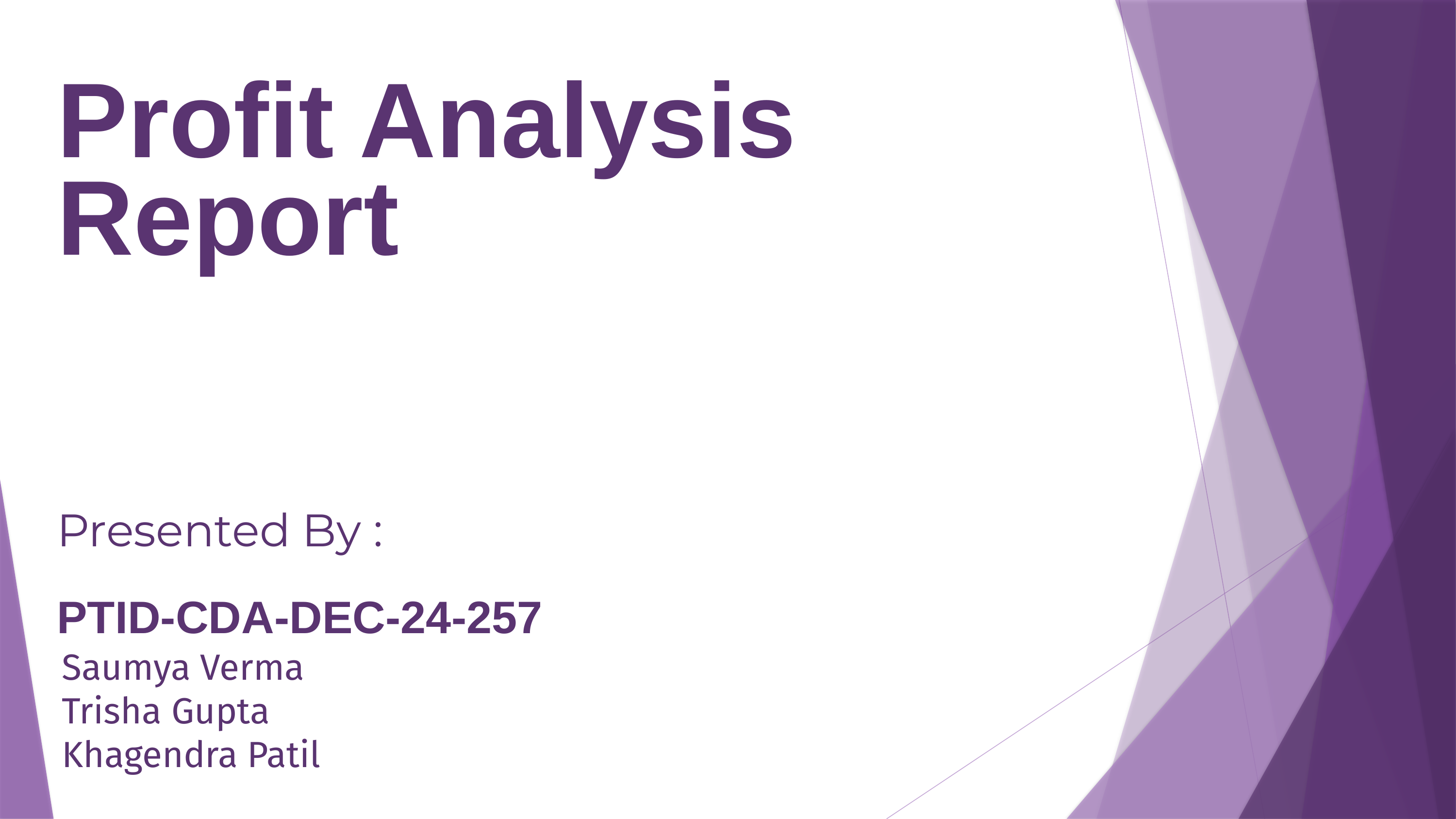

Profit Analysis
Report
Presented By :

PTID-CDA-DEC-24-257

Saumya Verma
Trisha Gupta
Khagendra Patil